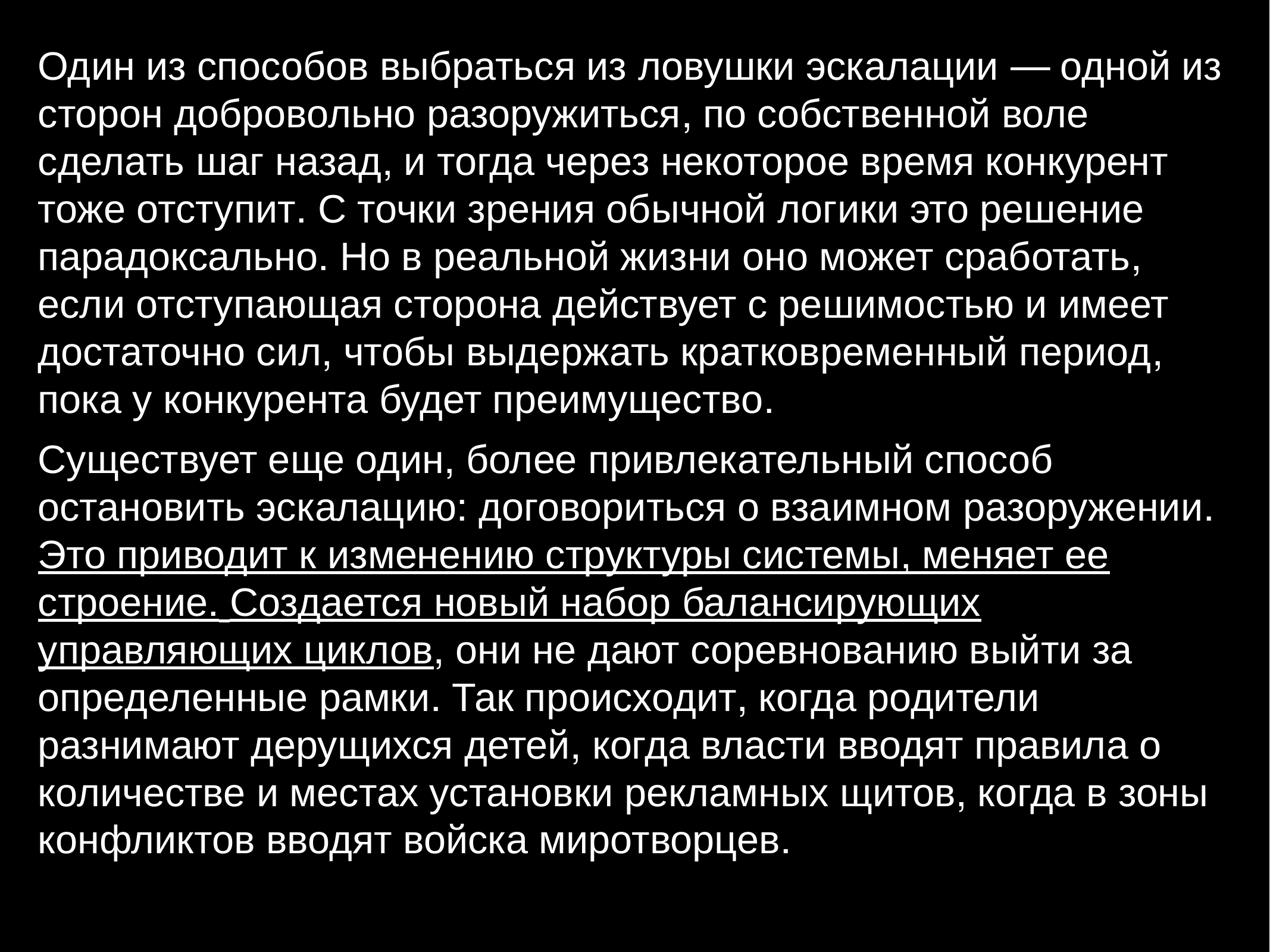

59
Один из способов выбраться из ловушки эскалации — одной из сторон добровольно разоружиться, по собственной воле сделать шаг назад, и тогда через некоторое время конкурент тоже отступит. С точки зрения обычной логики это решение парадоксально. Но в реальной жизни оно может сработать, если отступающая сторона действует с решимостью и имеет достаточно сил, чтобы выдержать кратковременный период, пока у конкурента будет преимущество.
Существует еще один, более привлекательный способ остановить эскалацию: договориться о взаимном разоружении. Это приводит к изменению структуры системы, меняет ее строение. Создается новый набор балансирующих управляющих циклов, они не дают соревнованию выйти за определенные рамки. Так происходит, когда родители разнимают дерущихся детей, когда власти вводят правила о количестве и местах установки рекламных щитов, когда в зоны конфликтов вводят войска миротворцев.